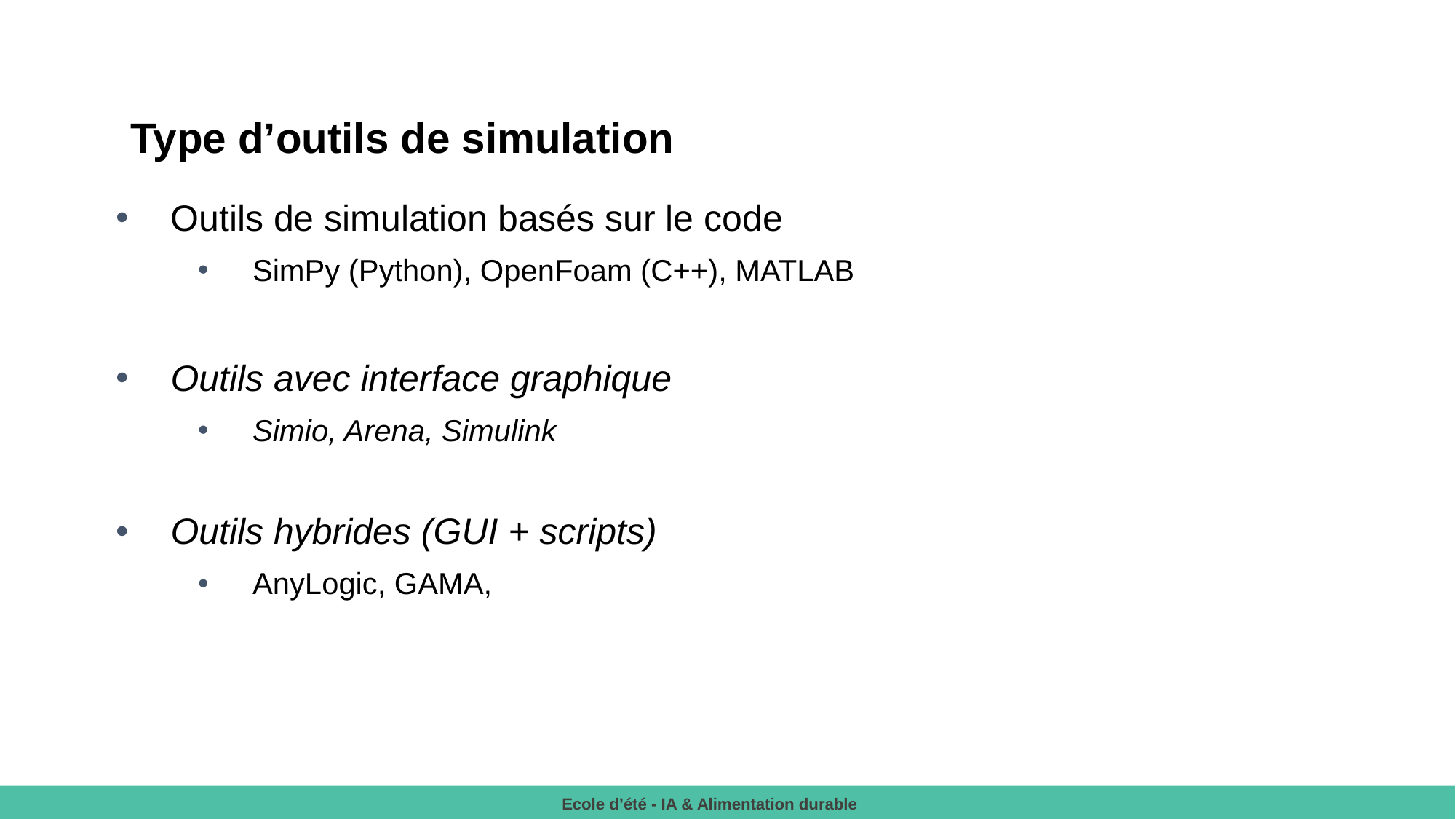

Type d’outils de simulation
Outils de simulation basés sur le code
SimPy (Python), OpenFoam (C++), MATLAB

Outils avec interface graphique
Simio, Arena, Simulink

Outils hybrides (GUI + scripts)
AnyLogic, GAMA,

Ecole d’été - IA & Alimentation durable